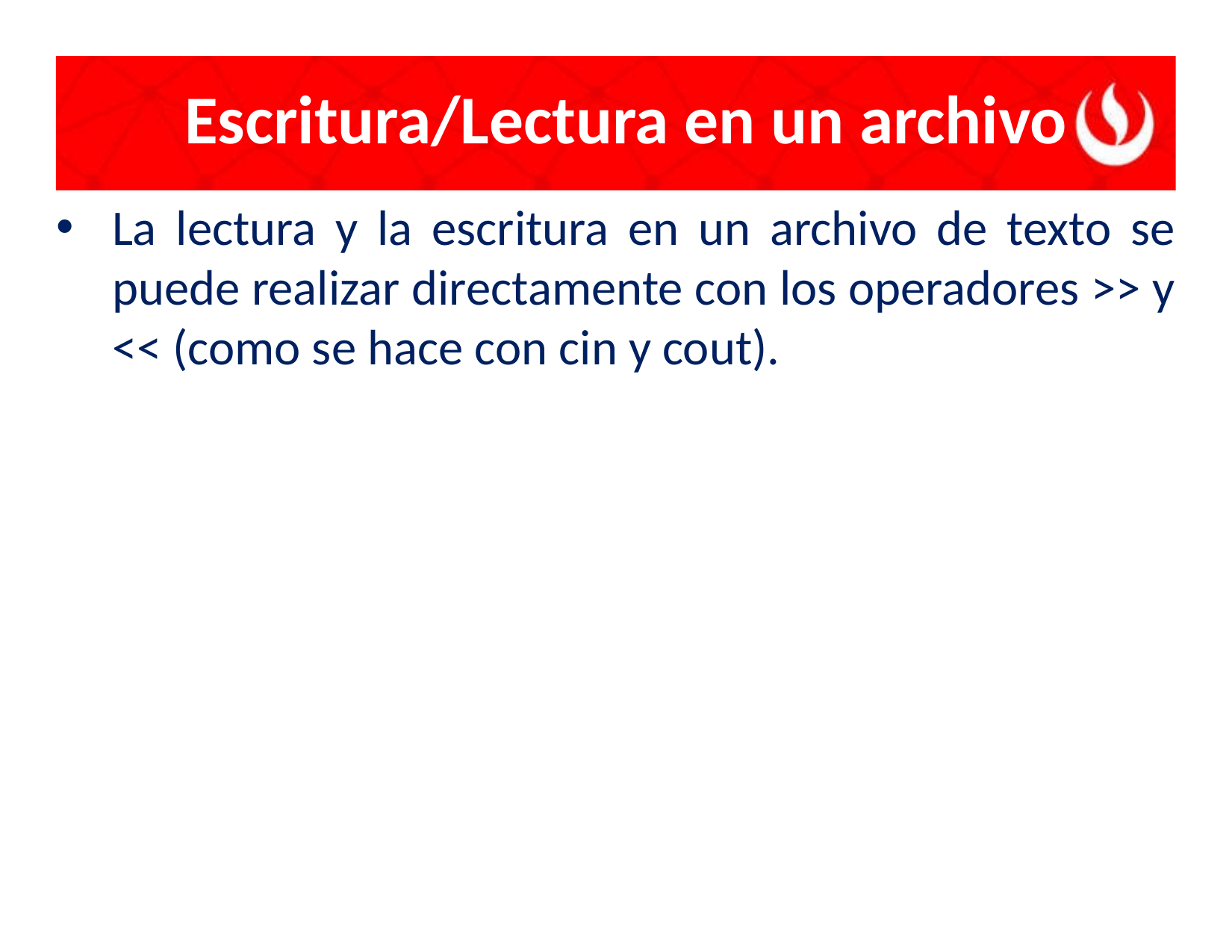

# Escritura/Lectura en un archivo
La lectura y la escritura en un archivo de texto se puede realizar directamente con los operadores >> y << (como se hace con cin y cout).